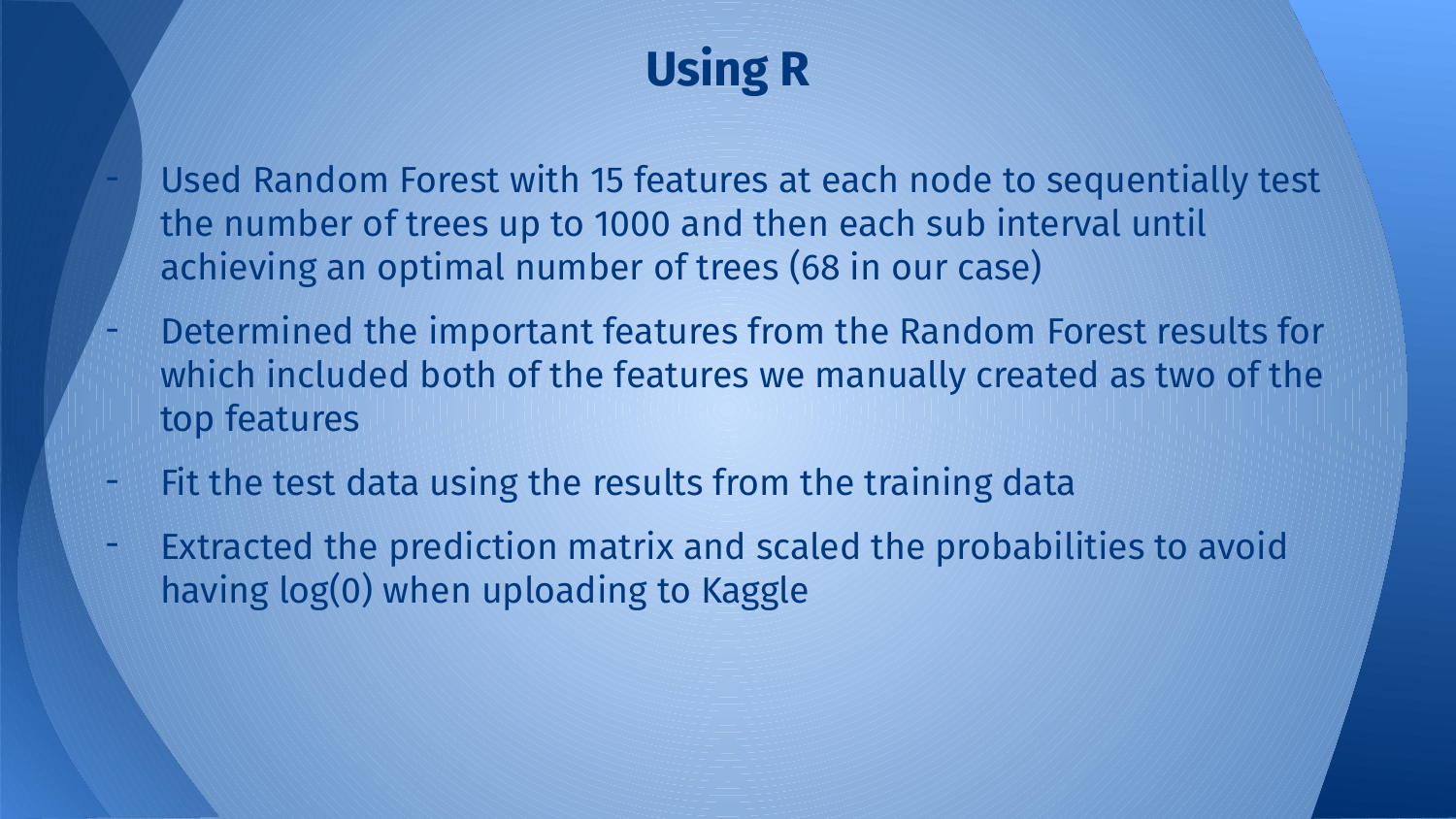

# Using R
Used Random Forest with 15 features at each node to sequentially test the number of trees up to 1000 and then each sub interval until achieving an optimal number of trees (68 in our case)
Determined the important features from the Random Forest results for which included both of the features we manually created as two of the top features
Fit the test data using the results from the training data
Extracted the prediction matrix and scaled the probabilities to avoid having log(0) when uploading to Kaggle